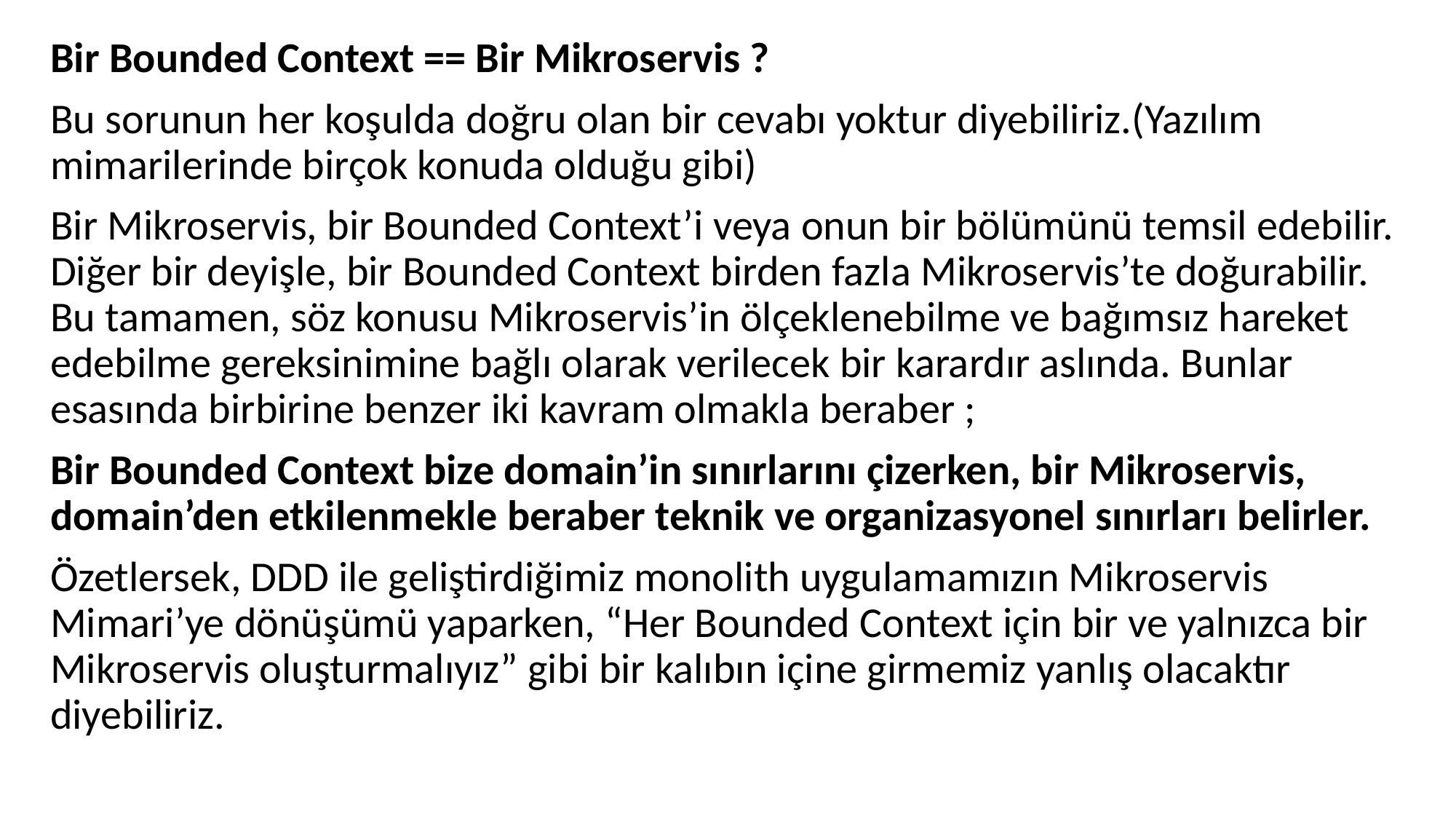

Bir Bounded Context == Bir Mikroservis ?
Bu sorunun her koşulda doğru olan bir cevabı yoktur diyebiliriz.(Yazılım mimarilerinde birçok konuda olduğu gibi)
Bir Mikroservis, bir Bounded Context’i veya onun bir bölümünü temsil edebilir. Diğer bir deyişle, bir Bounded Context birden fazla Mikroservis’te doğurabilir. Bu tamamen, söz konusu Mikroservis’in ölçeklenebilme ve bağımsız hareket edebilme gereksinimine bağlı olarak verilecek bir karardır aslında. Bunlar esasında birbirine benzer iki kavram olmakla beraber ;
Bir Bounded Context bize domain’in sınırlarını çizerken, bir Mikroservis, domain’den etkilenmekle beraber teknik ve organizasyonel sınırları belirler.
Özetlersek, DDD ile geliştirdiğimiz monolith uygulamamızın Mikroservis Mimari’ye dönüşümü yaparken, “Her Bounded Context için bir ve yalnızca bir Mikroservis oluşturmalıyız” gibi bir kalıbın içine girmemiz yanlış olacaktır diyebiliriz.